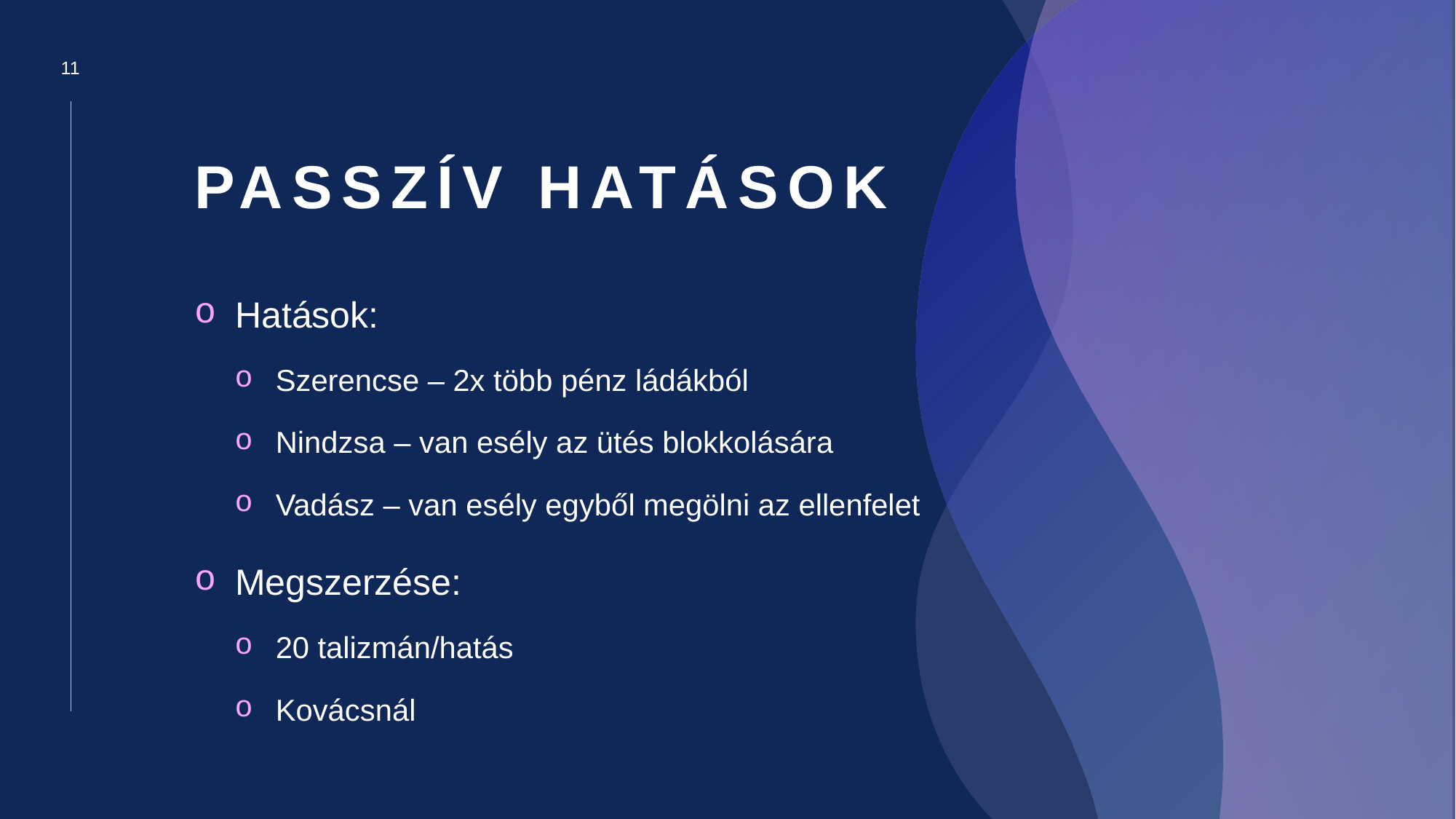

11
# Passzív hatások
Hatások:
Szerencse – 2x több pénz ládákból
Nindzsa – van esély az ütés blokkolására
Vadász – van esély egyből megölni az ellenfelet
Megszerzése:
20 talizmán/hatás
Kovácsnál